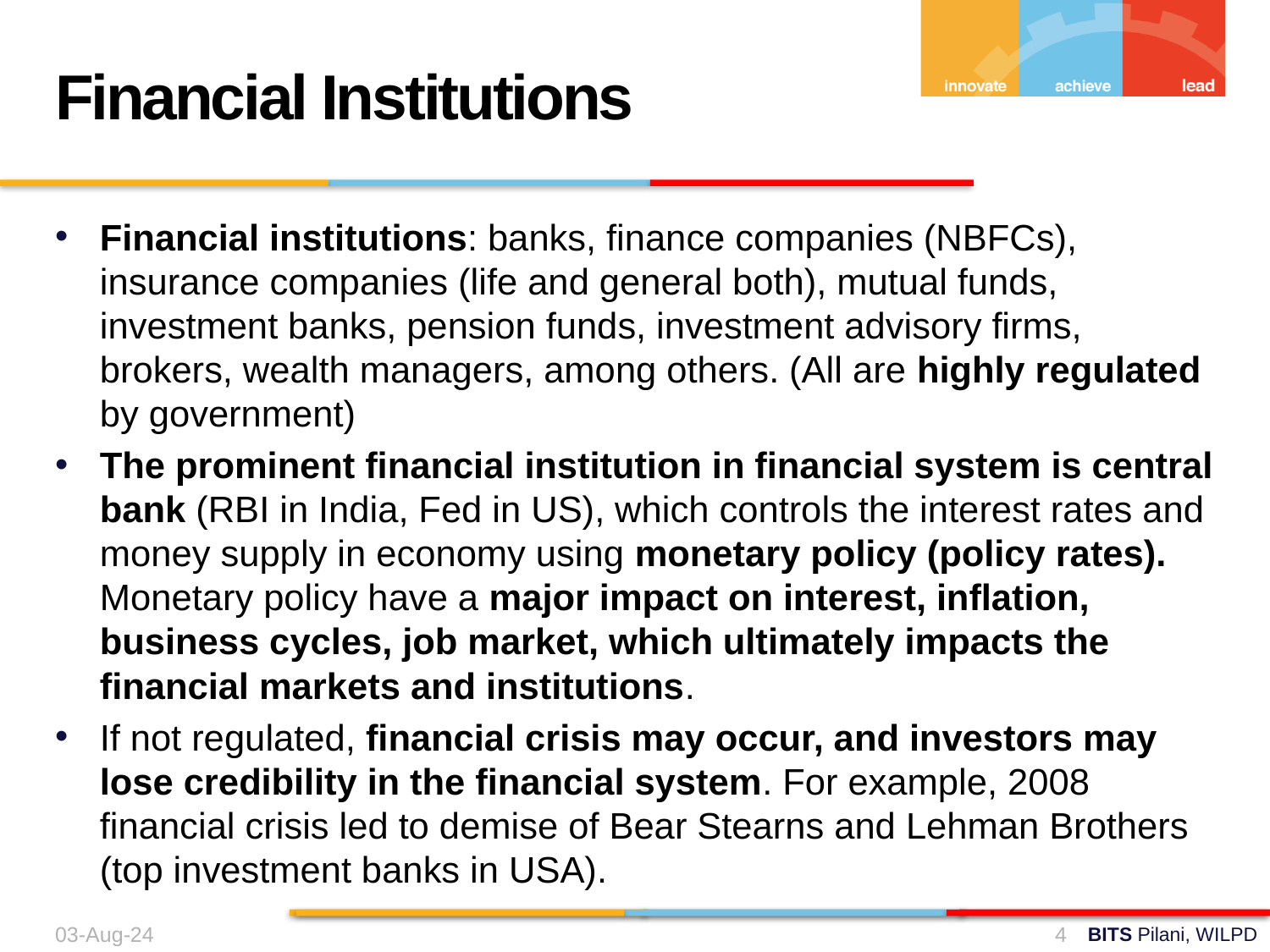

Financial Institutions
Financial institutions: banks, finance companies (NBFCs), insurance companies (life and general both), mutual funds, investment banks, pension funds, investment advisory firms, brokers, wealth managers, among others. (All are highly regulated by government)
The prominent financial institution in financial system is central bank (RBI in India, Fed in US), which controls the interest rates and money supply in economy using monetary policy (policy rates). Monetary policy have a major impact on interest, inflation, business cycles, job market, which ultimately impacts the financial markets and institutions.
If not regulated, financial crisis may occur, and investors may lose credibility in the financial system. For example, 2008 financial crisis led to demise of Bear Stearns and Lehman Brothers (top investment banks in USA).

03-Aug-24
4